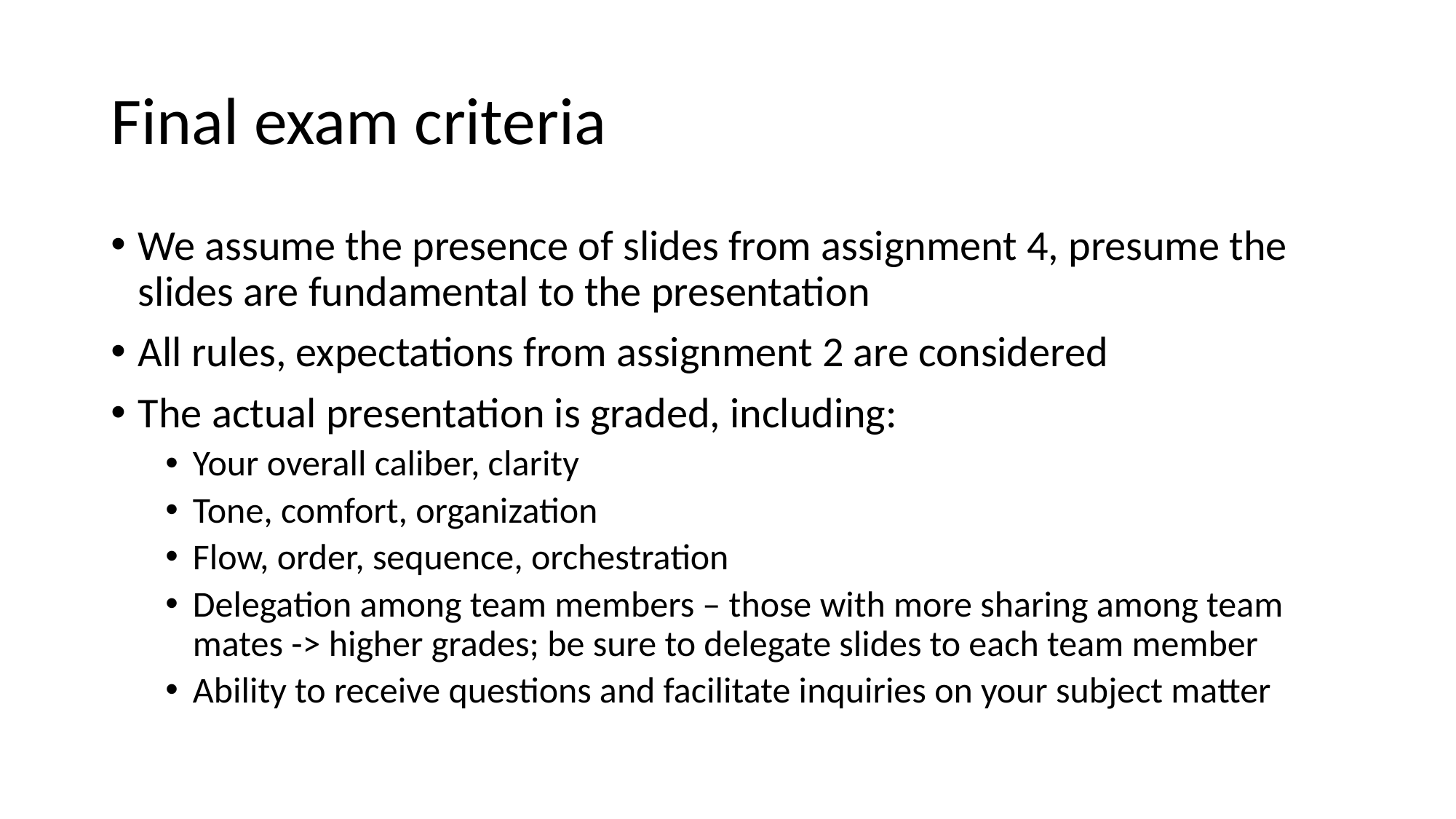

# Final exam criteria
We assume the presence of slides from assignment 4, presume the slides are fundamental to the presentation
All rules, expectations from assignment 2 are considered
The actual presentation is graded, including:
Your overall caliber, clarity
Tone, comfort, organization
Flow, order, sequence, orchestration
Delegation among team members – those with more sharing among team mates -> higher grades; be sure to delegate slides to each team member
Ability to receive questions and facilitate inquiries on your subject matter